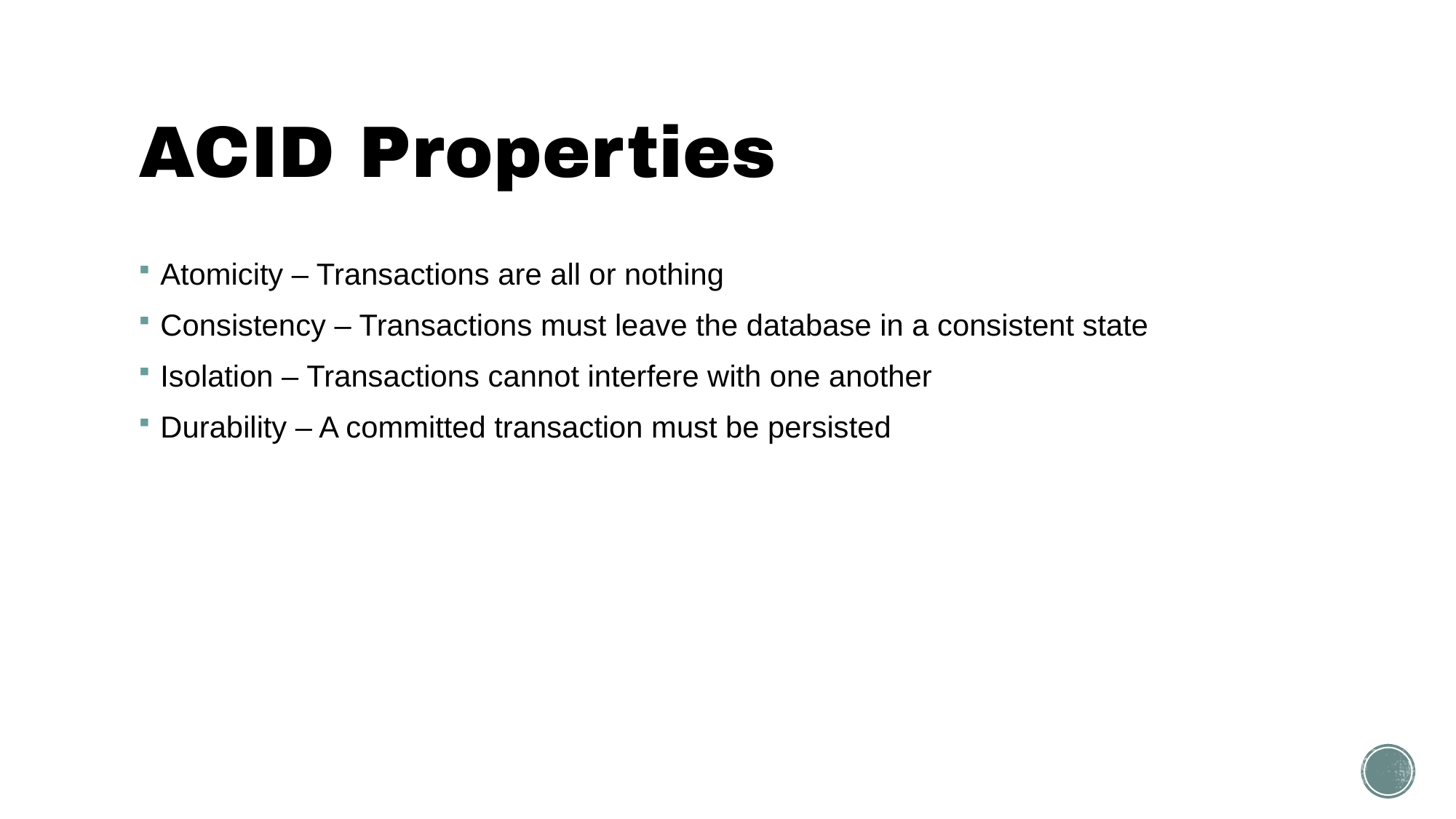

# ACID Properties
Atomicity – Transactions are all or nothing
Consistency – Transactions must leave the database in a consistent state
Isolation – Transactions cannot interfere with one another
Durability – A committed transaction must be persisted